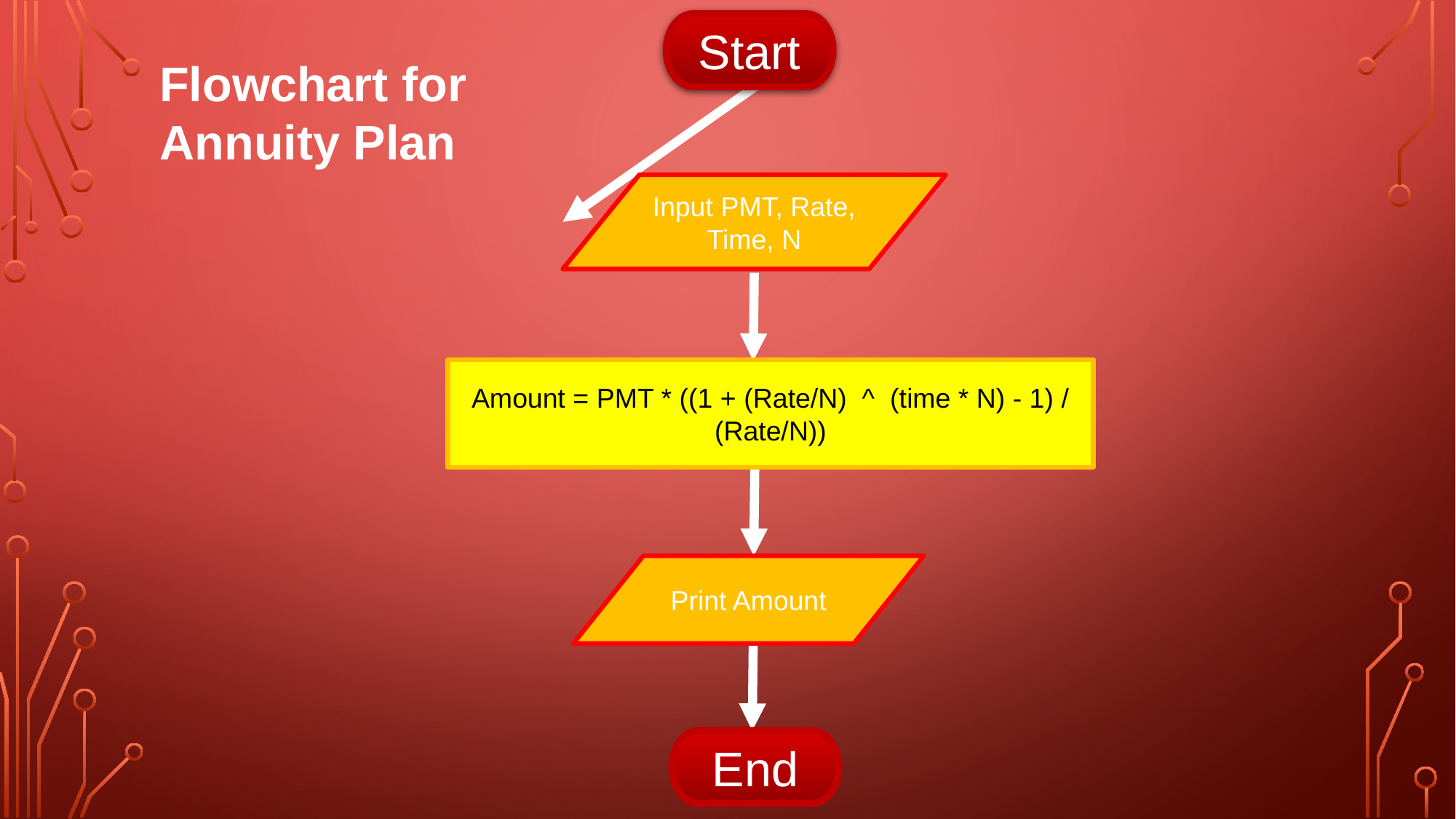

Start
Flowchart for Annuity Plan
Input PMT, Rate, Time, N
Amount = PMT * ((1 + (Rate/N)  ^  (time * N) - 1) / (Rate/N))
Print Amount
End